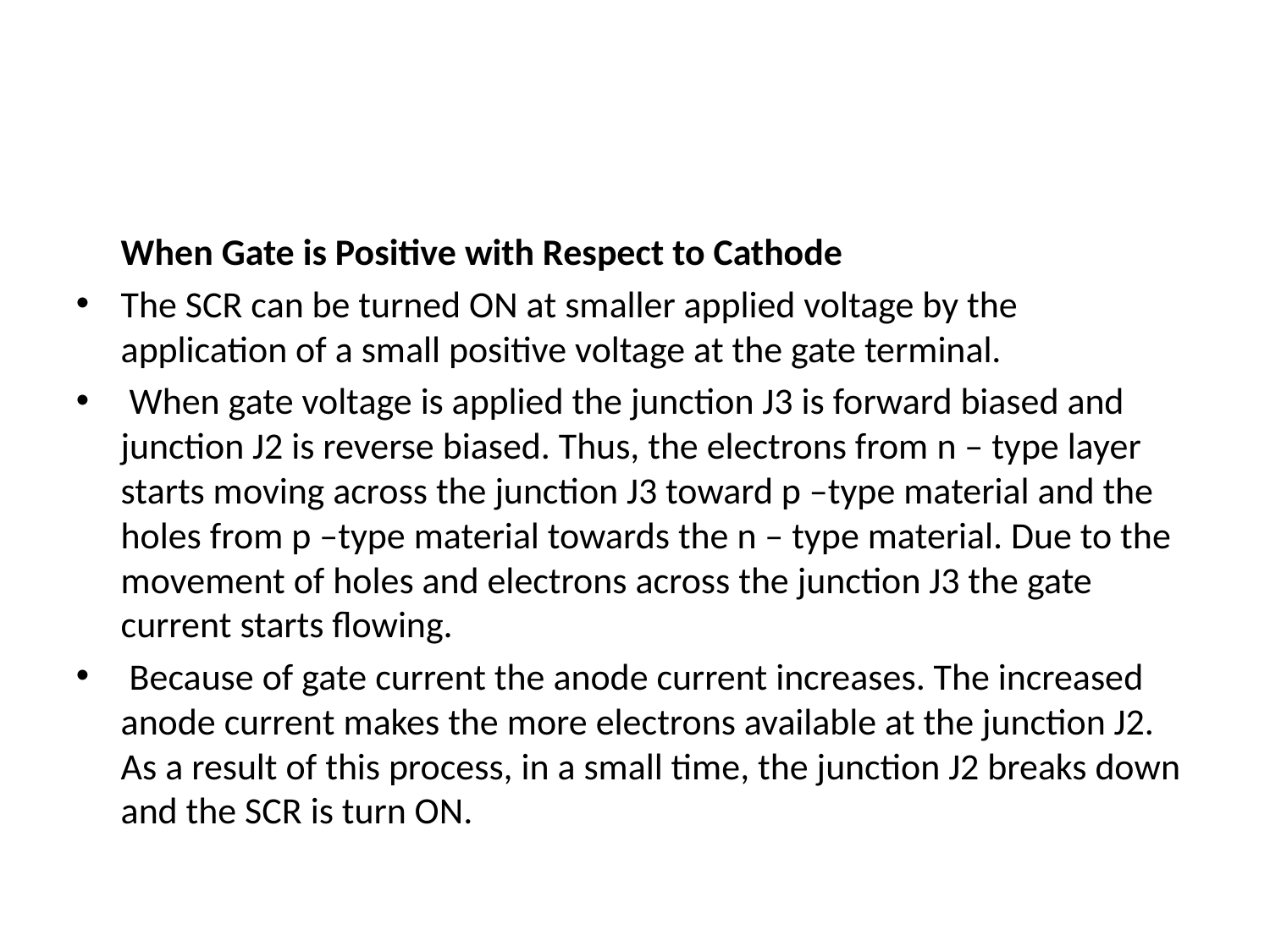

#
When Gate is Positive with Respect to Cathode
The SCR can be turned ON at smaller applied voltage by the application of a small positive voltage at the gate terminal.
 When gate voltage is applied the junction J3 is forward biased and junction J2 is reverse biased. Thus, the electrons from n – type layer starts moving across the junction J3 toward p –type material and the holes from p –type material towards the n – type material. Due to the movement of holes and electrons across the junction J3 the gate current starts flowing.
 Because of gate current the anode current increases. The increased anode current makes the more electrons available at the junction J2. As a result of this process, in a small time, the junction J2 breaks down and the SCR is turn ON.